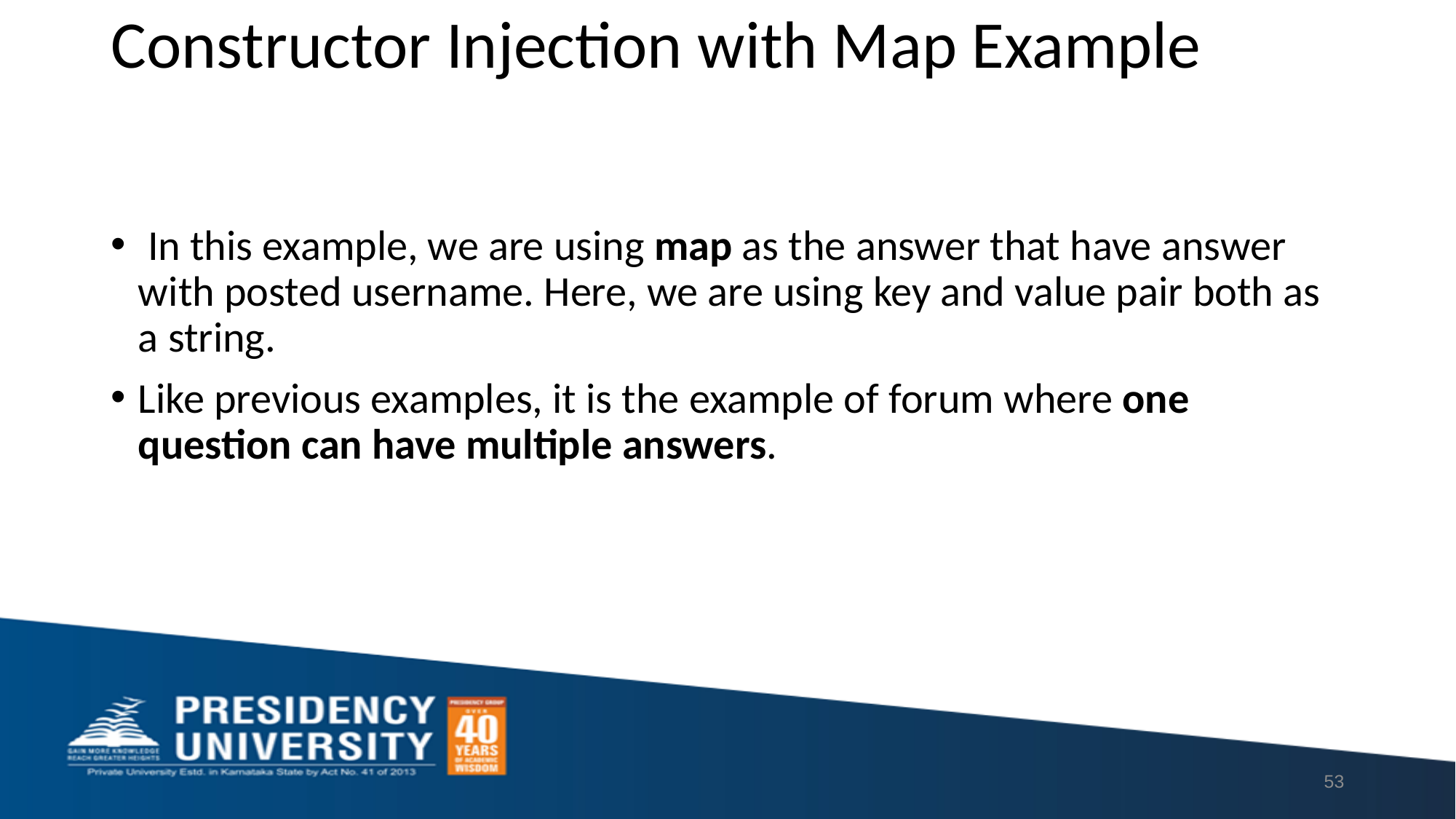

# Constructor Injection with Map Example
 In this example, we are using map as the answer that have answer with posted username. Here, we are using key and value pair both as a string.
Like previous examples, it is the example of forum where one question can have multiple answers.

53